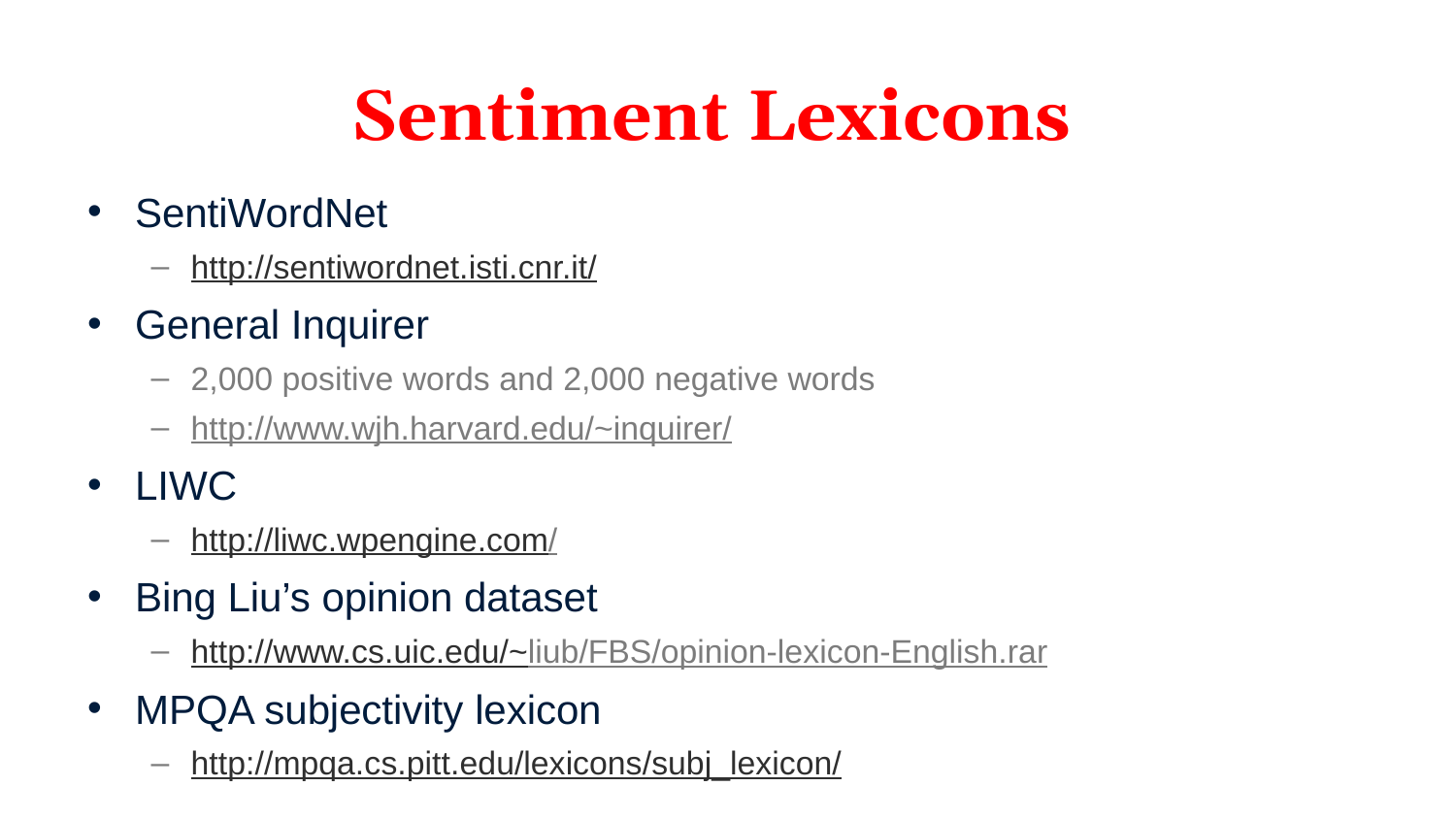

# Sentiment Lexicons
SentiWordNet
http://sentiwordnet.isti.cnr.it/
General Inquirer
2,000 positive words and 2,000 negative words
http://www.wjh.harvard.edu/~inquirer/
LIWC
http://liwc.wpengine.com/
Bing Liu’s opinion dataset
http://www.cs.uic.edu/~liub/FBS/opinion-lexicon-English.rar
MPQA subjectivity lexicon
http://mpqa.cs.pitt.edu/lexicons/subj_lexicon/